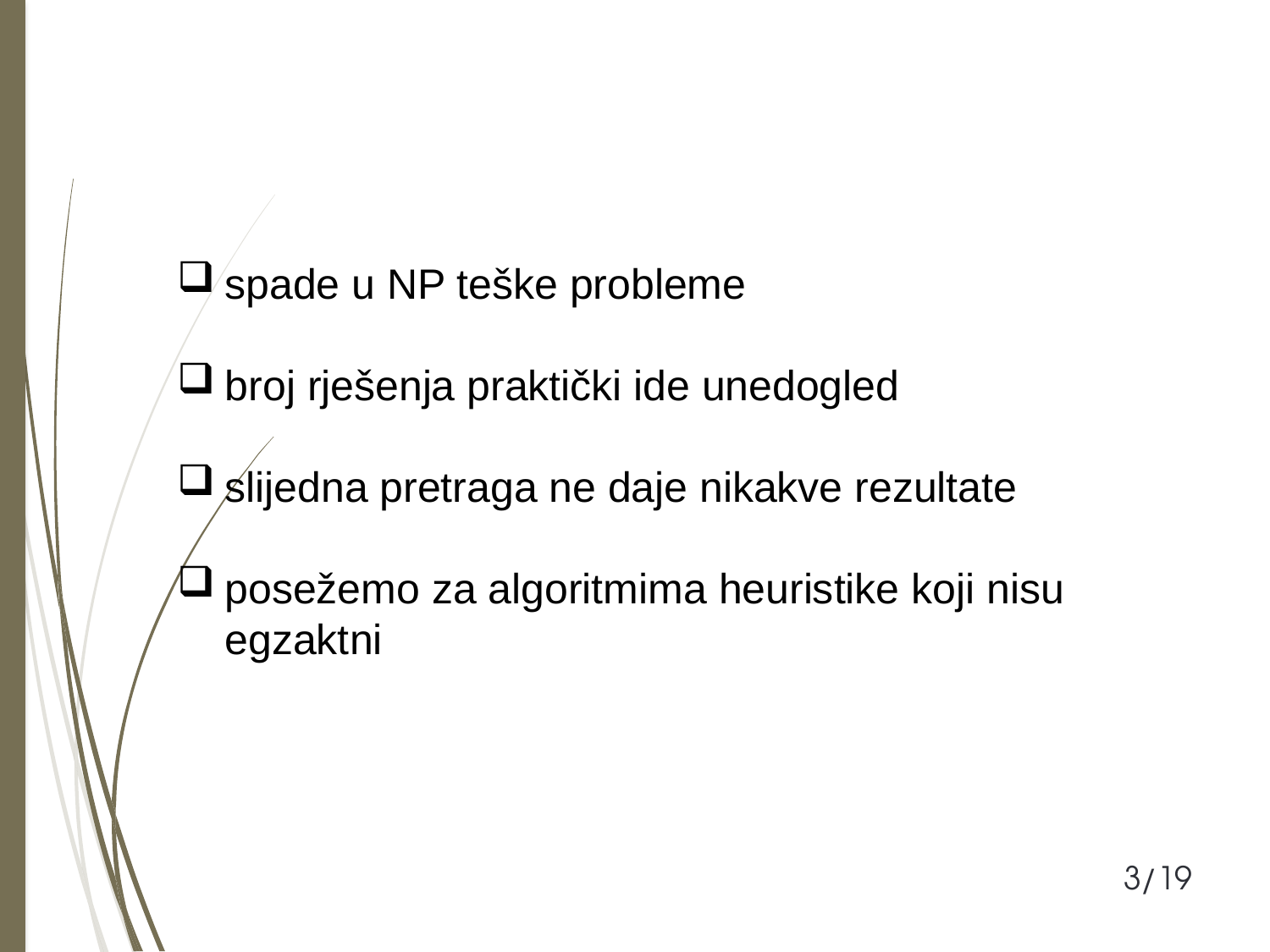

spade u NP teške probleme

broj rješenja praktički ide unedogled

slijedna pretraga ne daje nikakve rezultate

posežemo za algoritmima heuristike koji nisu egzaktni
3/19